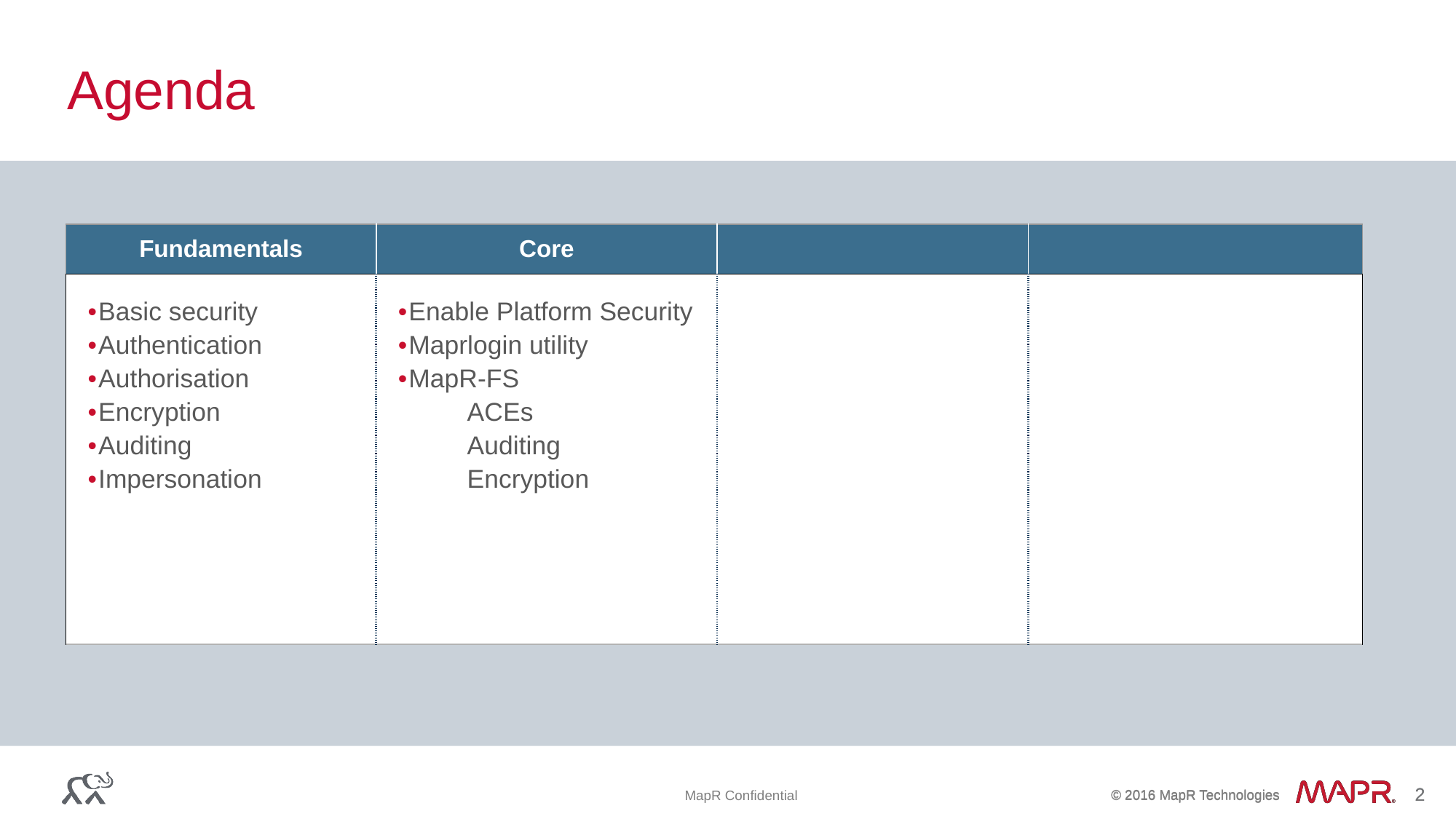

# Agenda

| Fundamentals | Core |  |  |
| --- | --- | --- | --- |
| Basic security Authentication Authorisation Encryption Auditing Impersonation | Enable Platform Security Maprlogin utility MapR-FS ACEs Auditing Encryption |  |  |